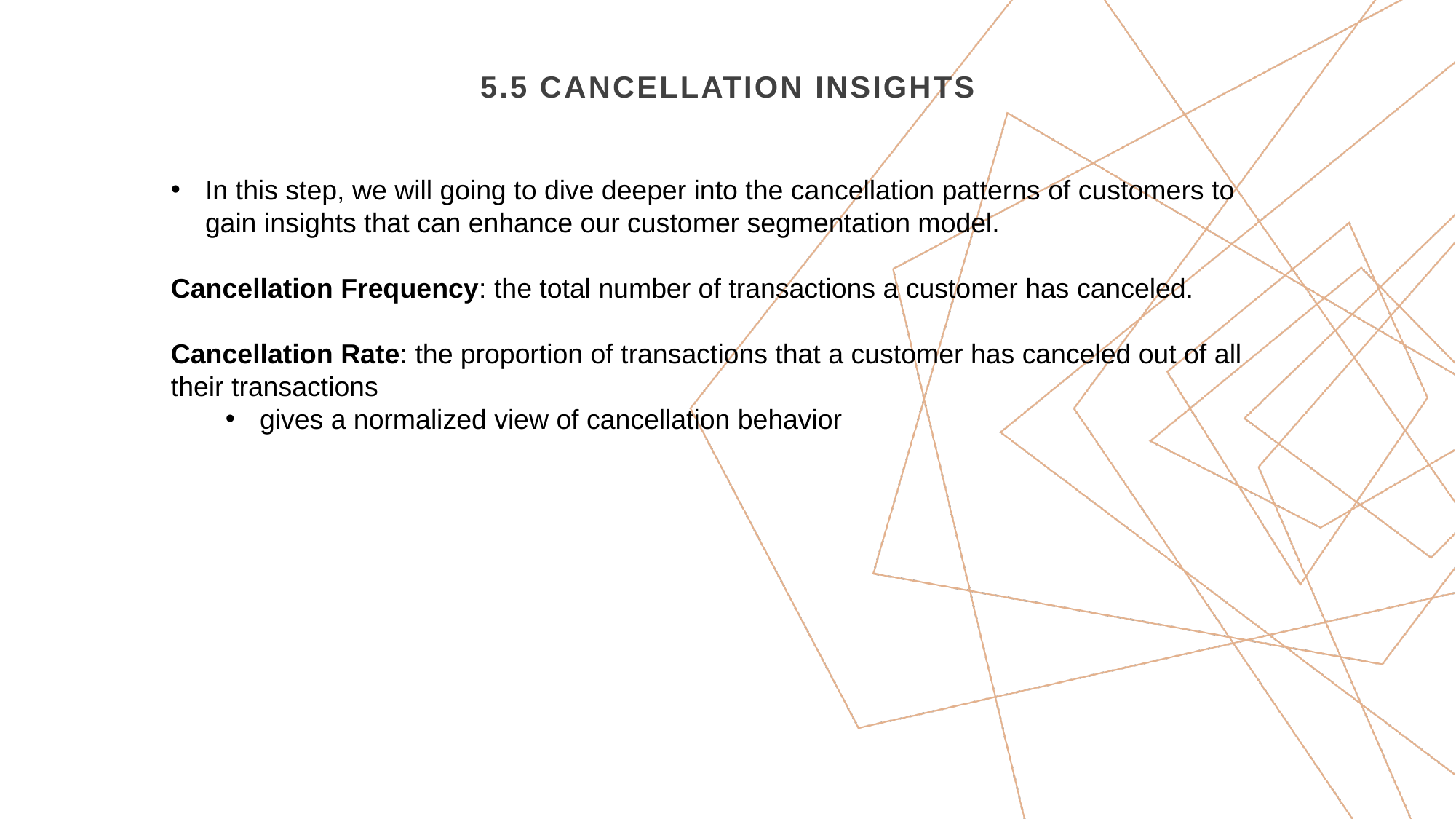

# 5.5 Cancellation Insights
In this step, we will going to dive deeper into the cancellation patterns of customers to gain insights that can enhance our customer segmentation model.

Cancellation Frequency: the total number of transactions a customer has canceled.

Cancellation Rate: the proportion of transactions that a customer has canceled out of all their transactions
gives a normalized view of cancellation behavior